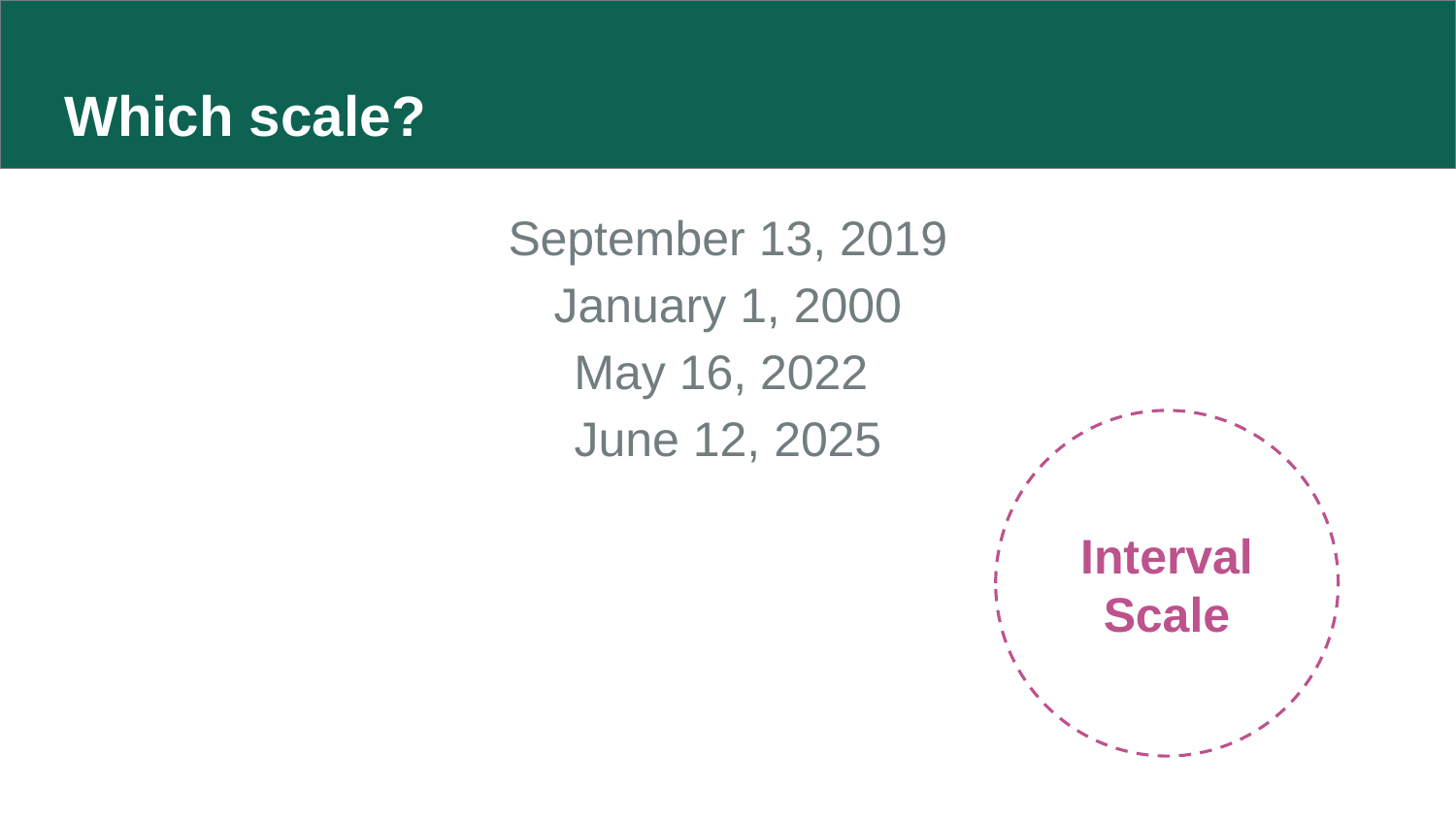

# Which scale?
September 13, 2019
January 1, 2000
May 16, 2022
June 12, 2025
Interval Scale